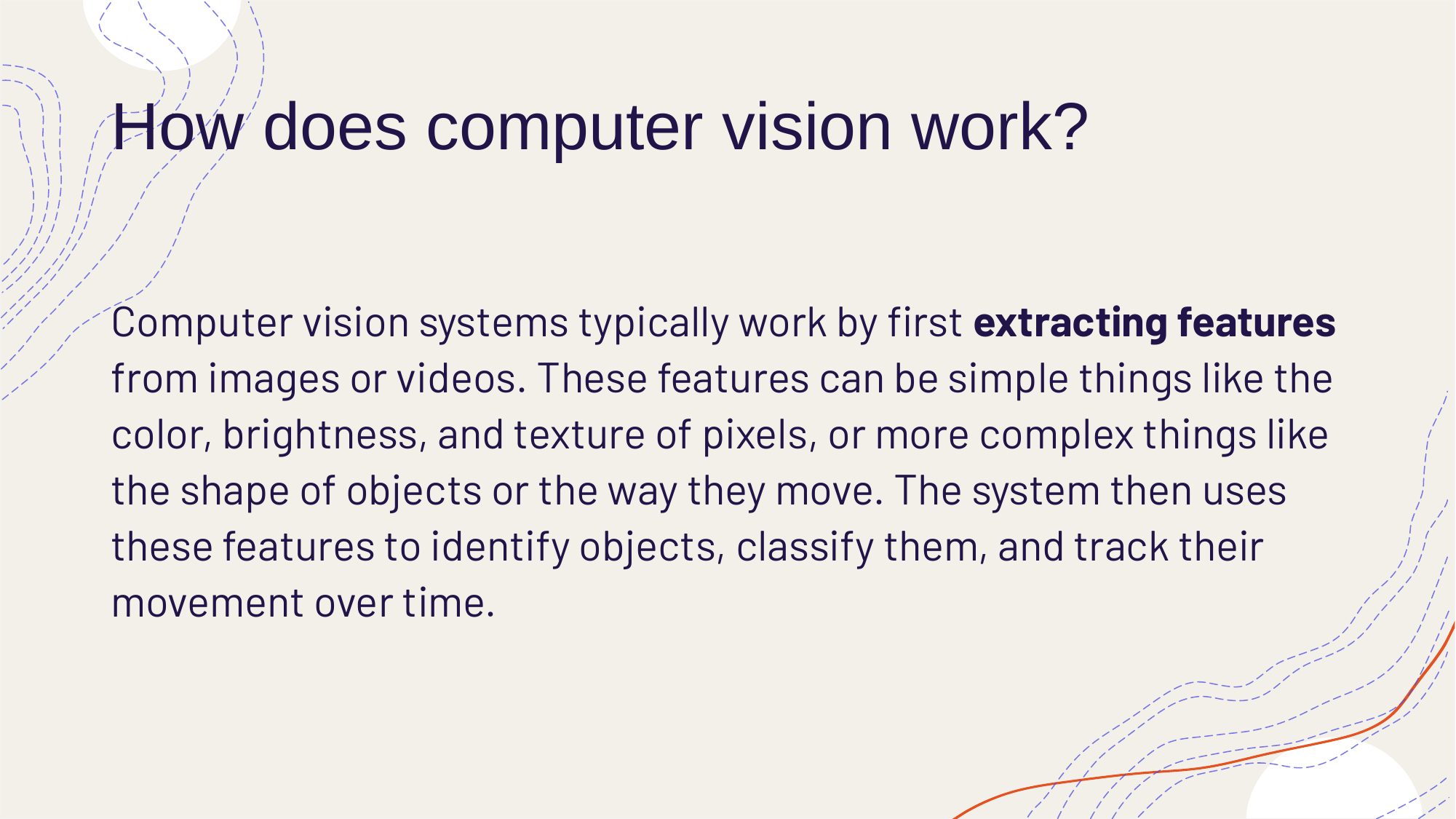

# How does computer vision work?
Computer vision systems typically work by first extracting features from images or videos. These features can be simple things like the color, brightness, and texture of pixels, or more complex things like the shape of objects or the way they move. The system then uses these features to identify objects, classify them, and track their movement over time.